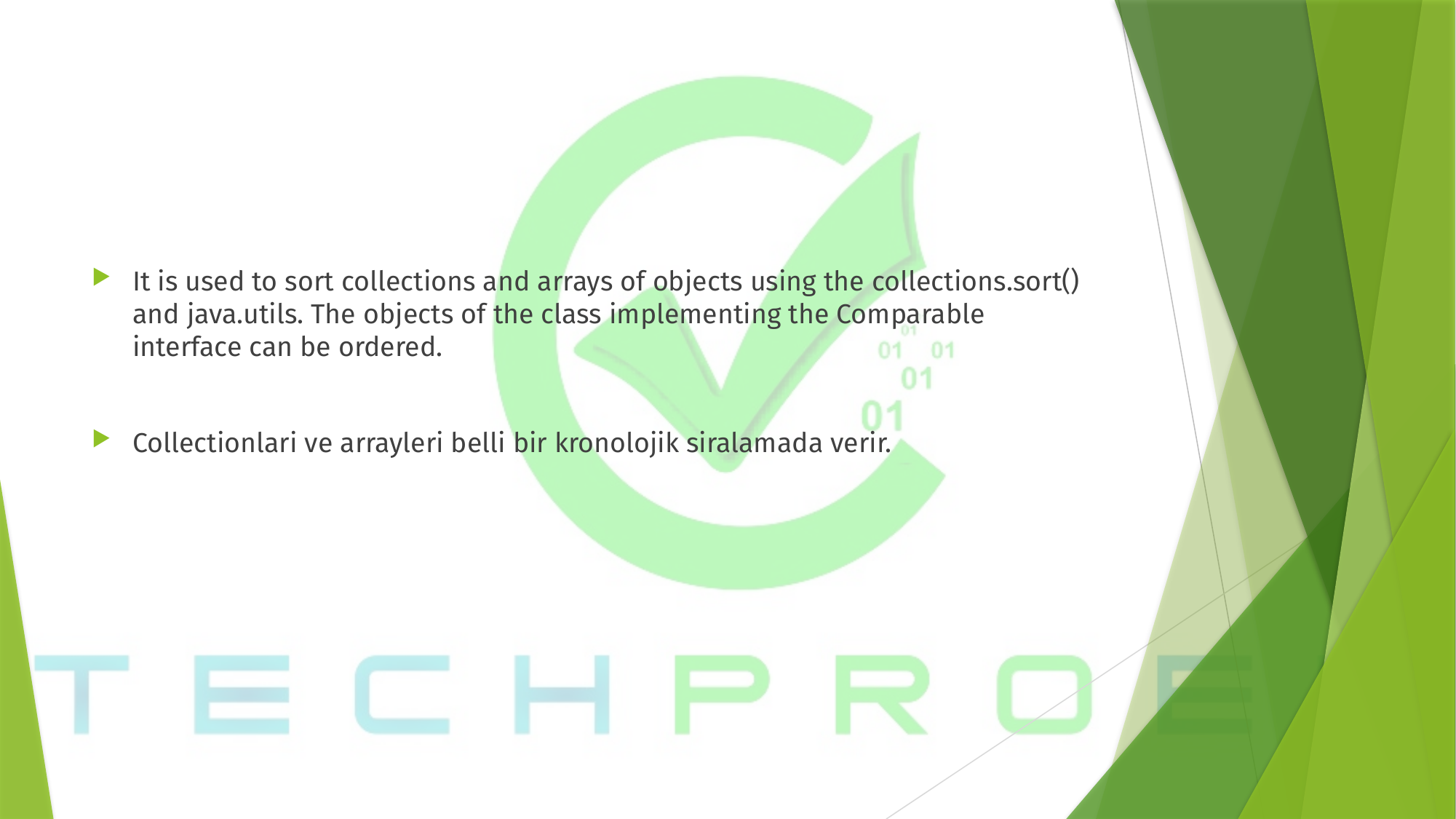

It is used to sort collections and arrays of objects using the collections.sort() and java.utils. The objects of the class implementing the Comparable interface can be ordered.

Collectionlari ve arrayleri belli bir kronolojik siralamada verir.